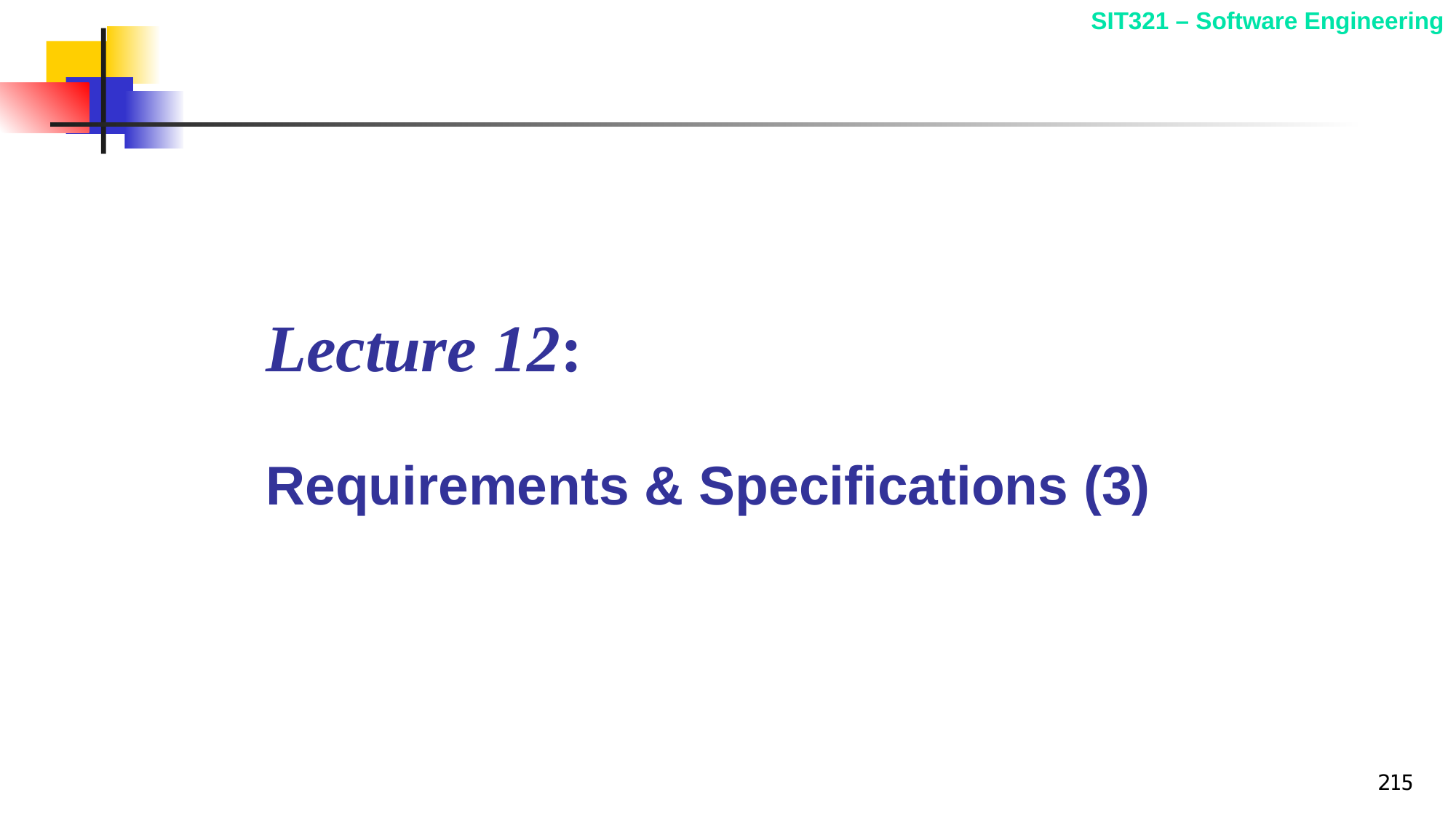

# Lecture 12: Requirements & Specifications (3)
215